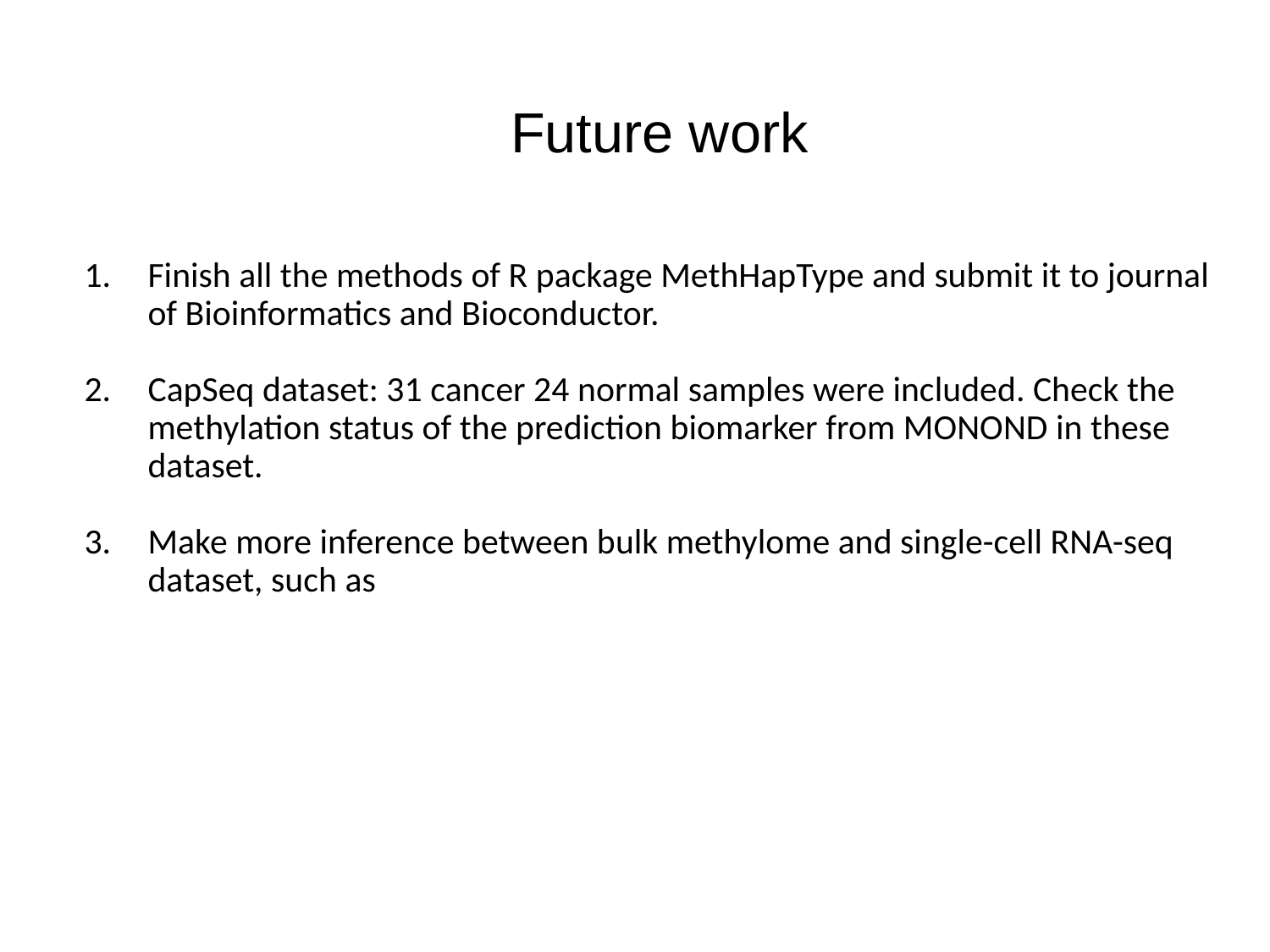

Future work
Finish all the methods of R package MethHapType and submit it to journal of Bioinformatics and Bioconductor.

CapSeq dataset: 31 cancer 24 normal samples were included. Check the methylation status of the prediction biomarker from MONOND in these dataset.

Make more inference between bulk methylome and single-cell RNA-seq dataset, such as